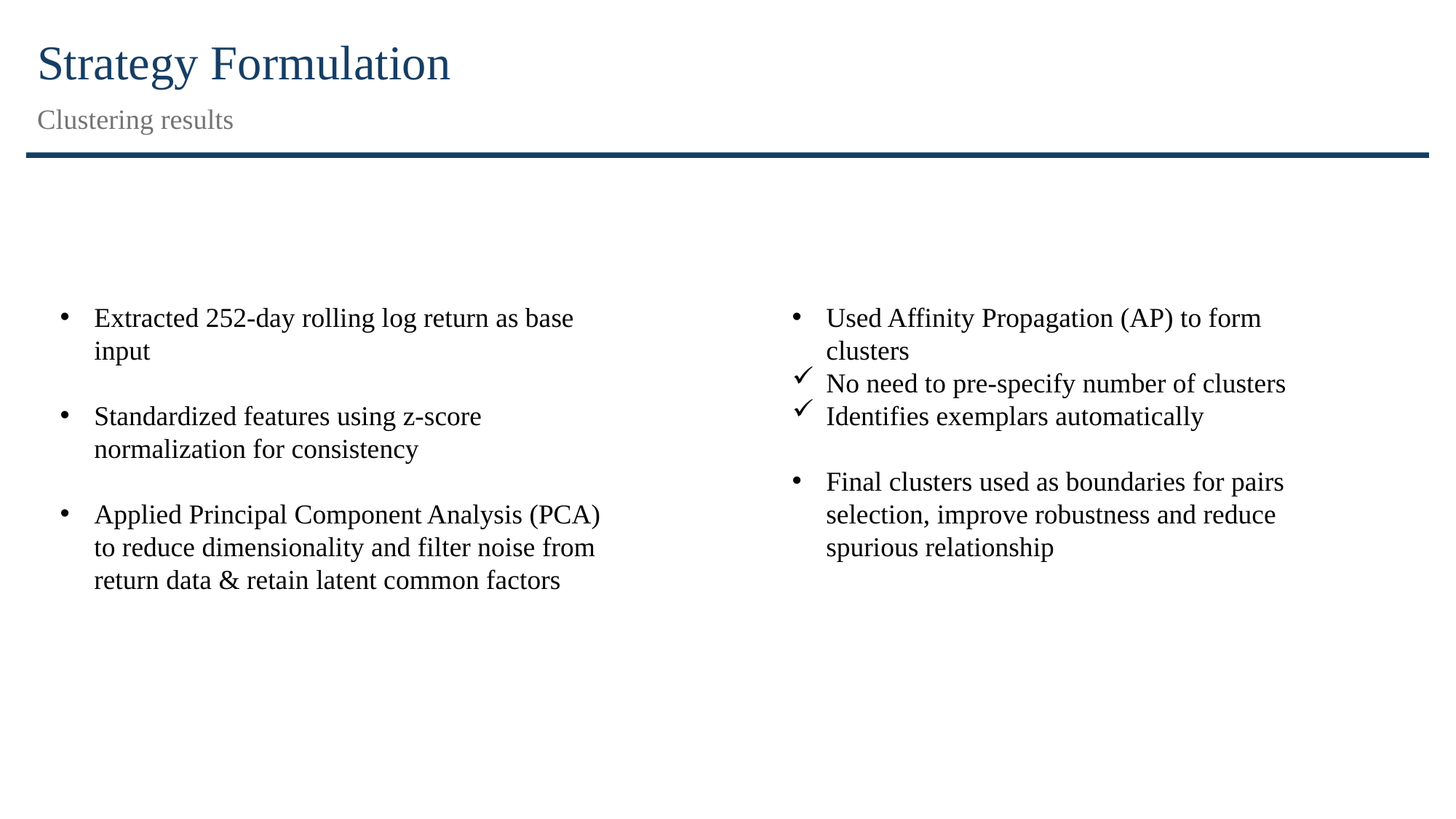

# Strategy Formulation
Clustering results

Extracted 252-day rolling log return as base input

Standardized features using z-score normalization for consistency

Applied Principal Component Analysis (PCA) to reduce dimensionality and filter noise from return data & retain latent common factors
Used Affinity Propagation (AP) to form clusters
No need to pre-specify number of clusters
Identifies exemplars automatically

Final clusters used as boundaries for pairs selection, improve robustness and reduce spurious relationship